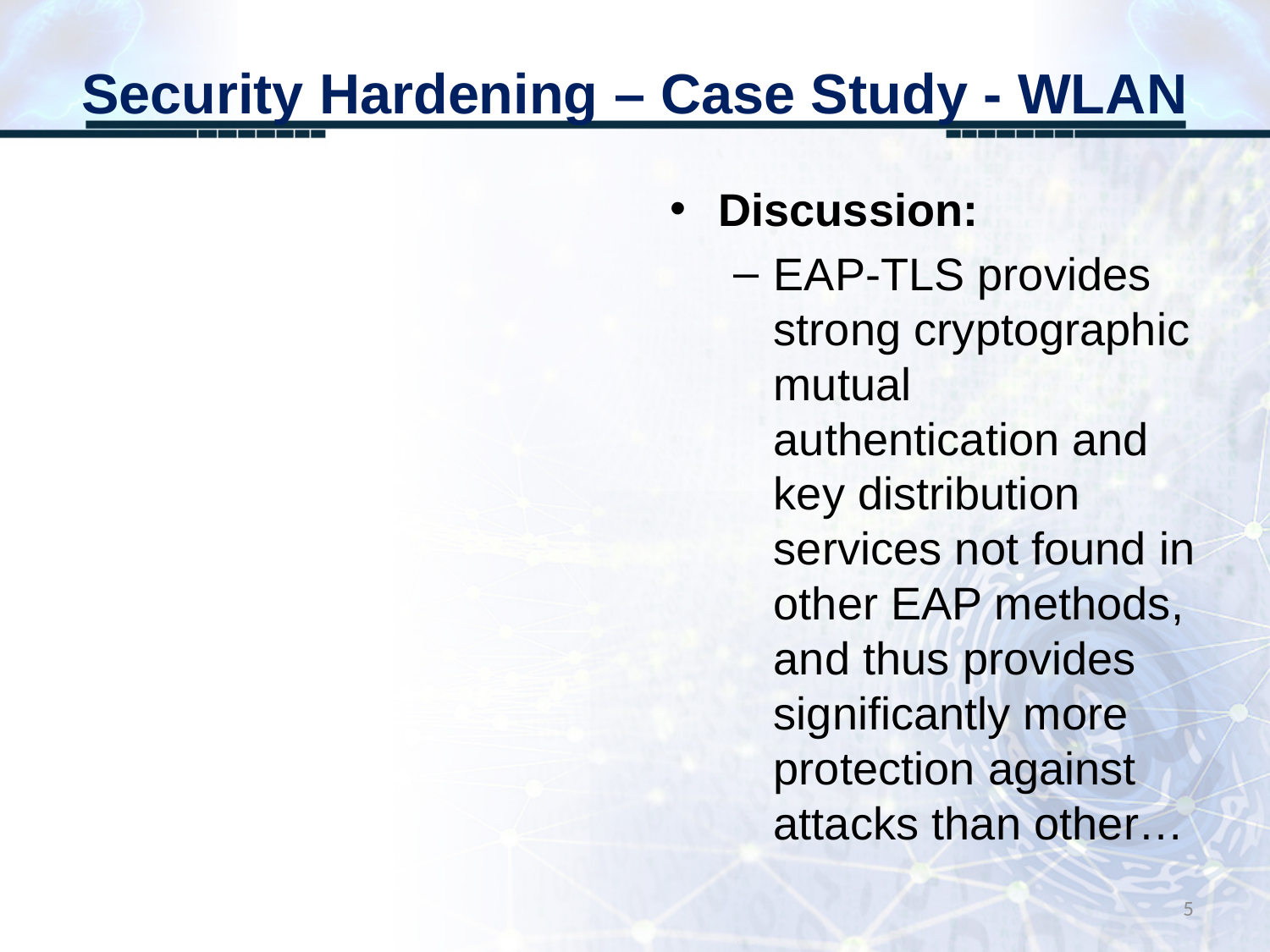

# Security Hardening – Case Study - WLAN
Discussion:
EAP-TLS provides strong cryptographic mutual authentication and key distribution services not found in other EAP methods, and thus provides significantly more protection against attacks than other…
5